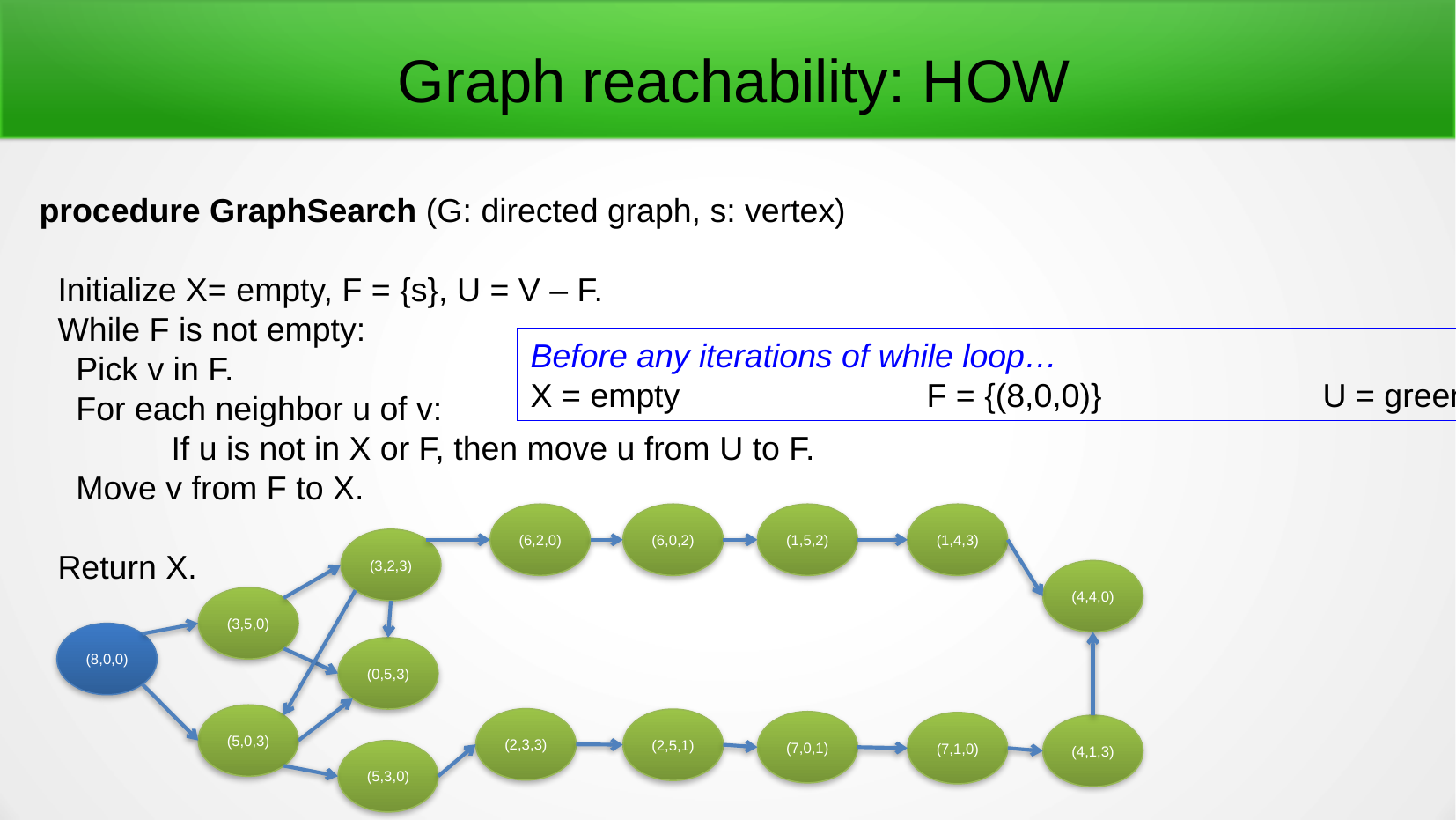

Graph reachability: HOW
procedure GraphSearch (G: directed graph, s: vertex)

  Initialize X= empty, F = {s}, U = V – F.
  While F is not empty:
    Pick v in F.
    For each neighbor u of v:
	If u is not in X or F, then move u from U to F.
    Move v from F to X.

  Return X.
Before any iterations of while loop…
X = empty		F = {(8,0,0)}	 	U = green nodes
(6,2,0)
(6,0,2)
(1,5,2)
(1,4,3)
(3,2,3)
(4,4,0)
(3,5,0)
(8,0,0)
(0,5,3)
(5,0,3)
(2,3,3)
(2,5,1)
(7,0,1)
(7,1,0)
(4,1,3)
(5,3,0)